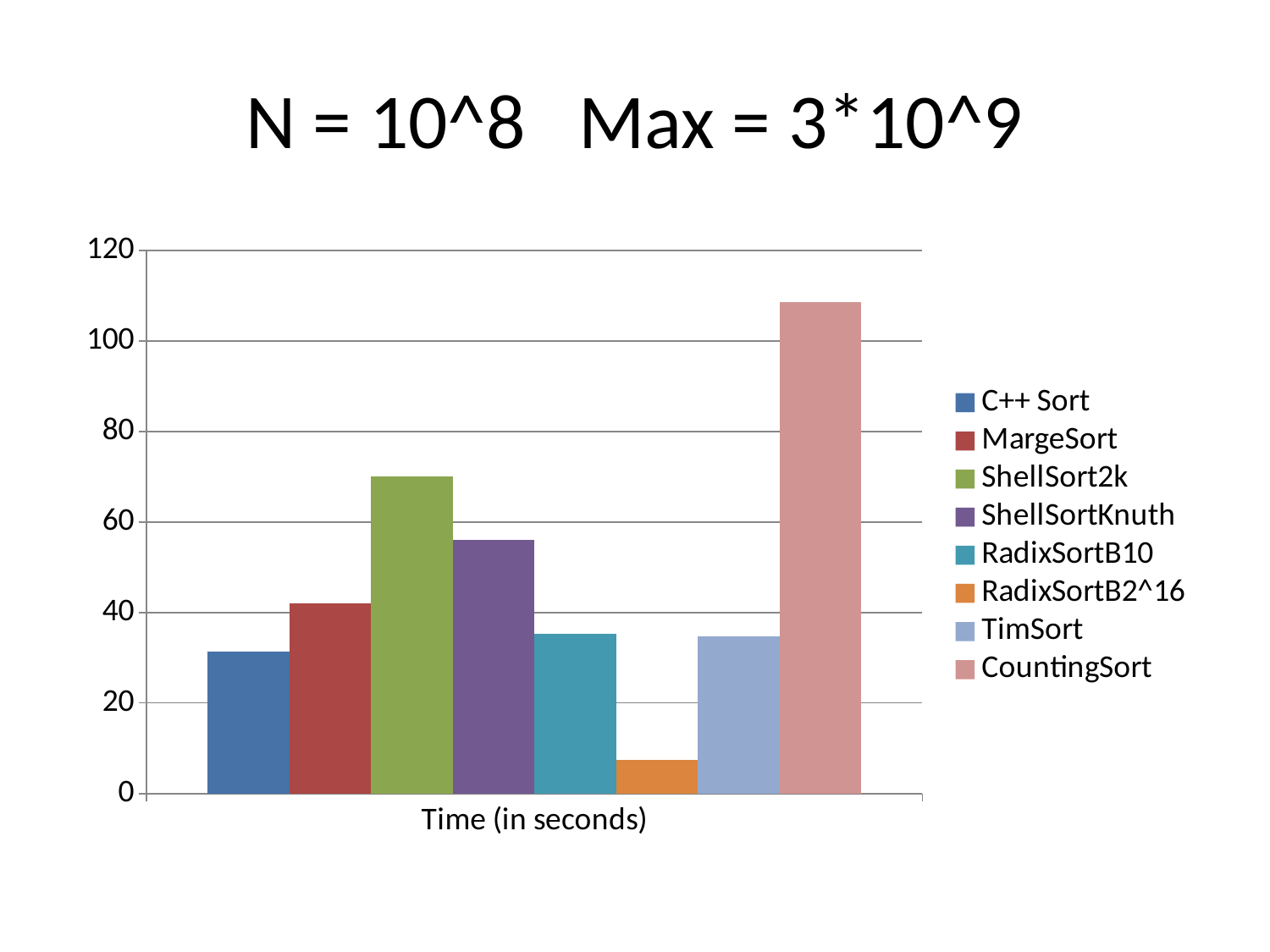

# N = 10^8   Max = 3*10^9

### Chart

| Category | C++ Sort | MargeSort | ShellSort2k | ShellSortKnuth | RadixSortB10 | RadixSortB2^16 | TimSort | CountingSort |
|---|---|---|---|---|---|---|---|---|
| Time (in seconds) | 31.4 | 42.0 | 70.0 | 56.0 | 35.2 | 7.5 | 34.7 | 108.6 |